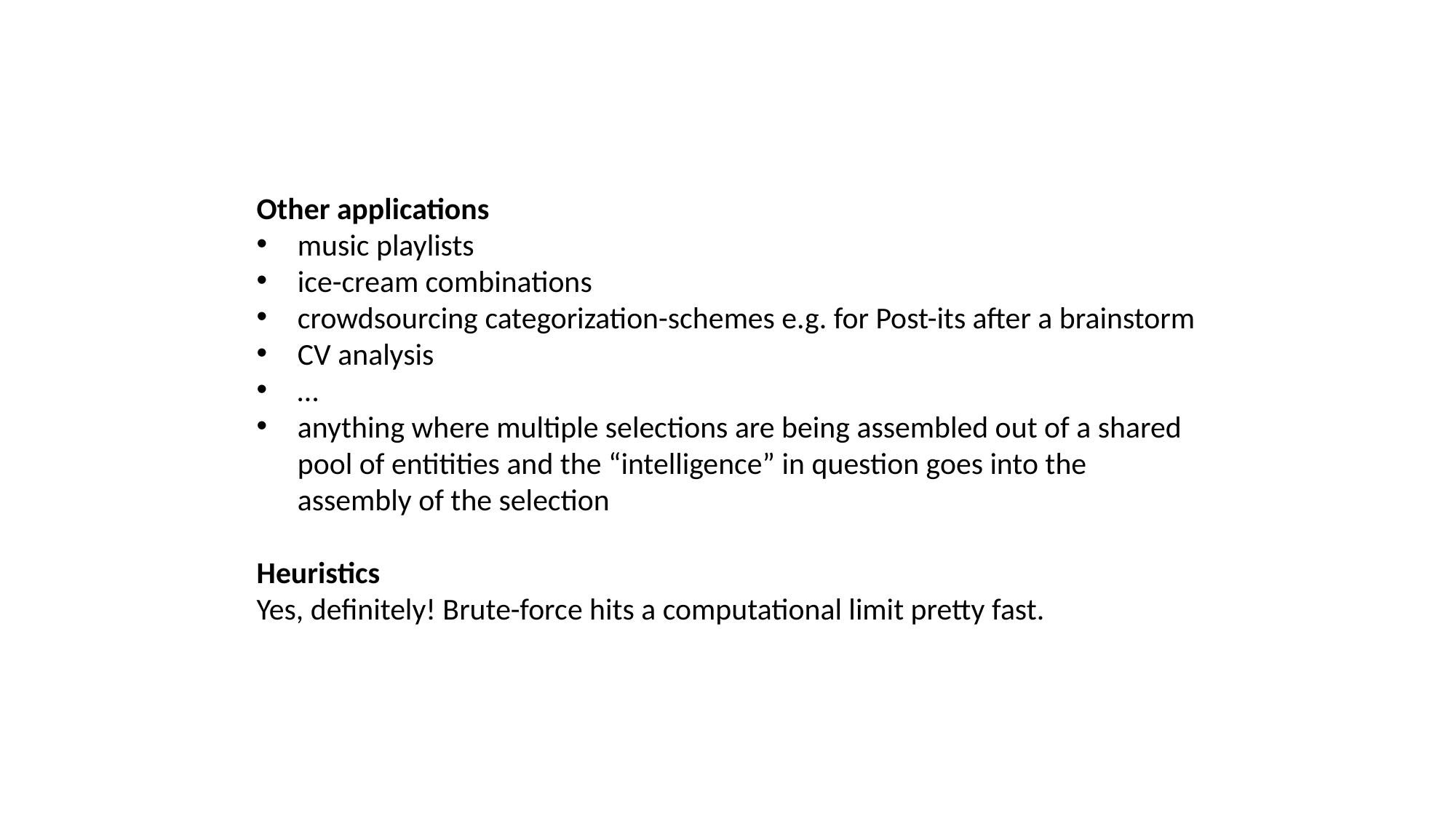

Other applications
music playlists
ice-cream combinations
crowdsourcing categorization-schemes e.g. for Post-its after a brainstorm
CV analysis
…
anything where multiple selections are being assembled out of a shared pool of entitities and the “intelligence” in question goes into the assembly of the selection

Heuristics
Yes, definitely! Brute-force hits a computational limit pretty fast.